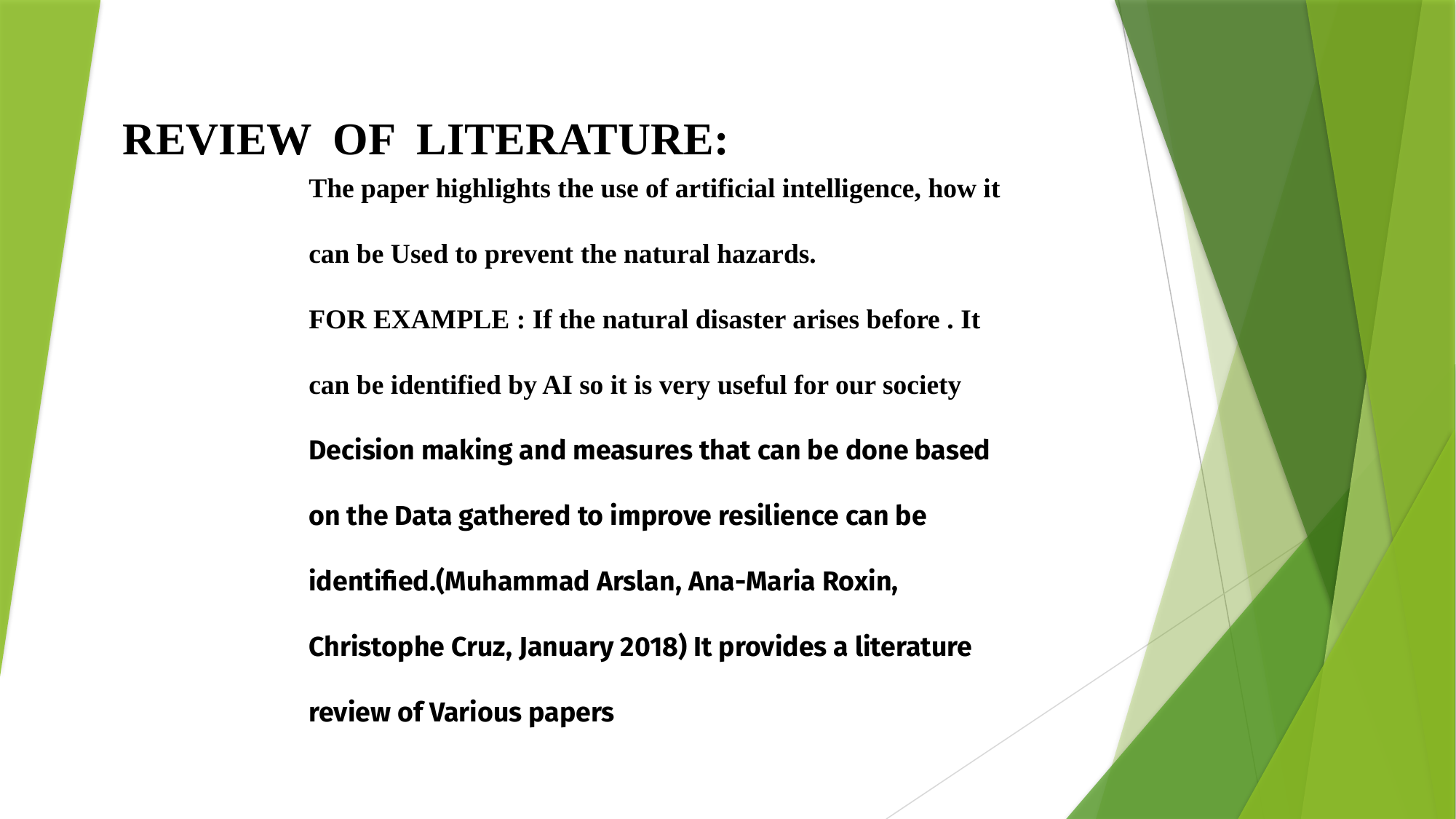

REVIEW OF LITERATURE:

The paper highlights the use of artificial intelligence, how it can be Used to prevent the natural hazards.
FOR EXAMPLE : If the natural disaster arises before . It can be identified by AI so it is very useful for our society
Decision making and measures that can be done based on the Data gathered to improve resilience can be identified.(Muhammad Arslan, Ana-Maria Roxin, Christophe Cruz, January 2018) It provides a literature review of Various papers